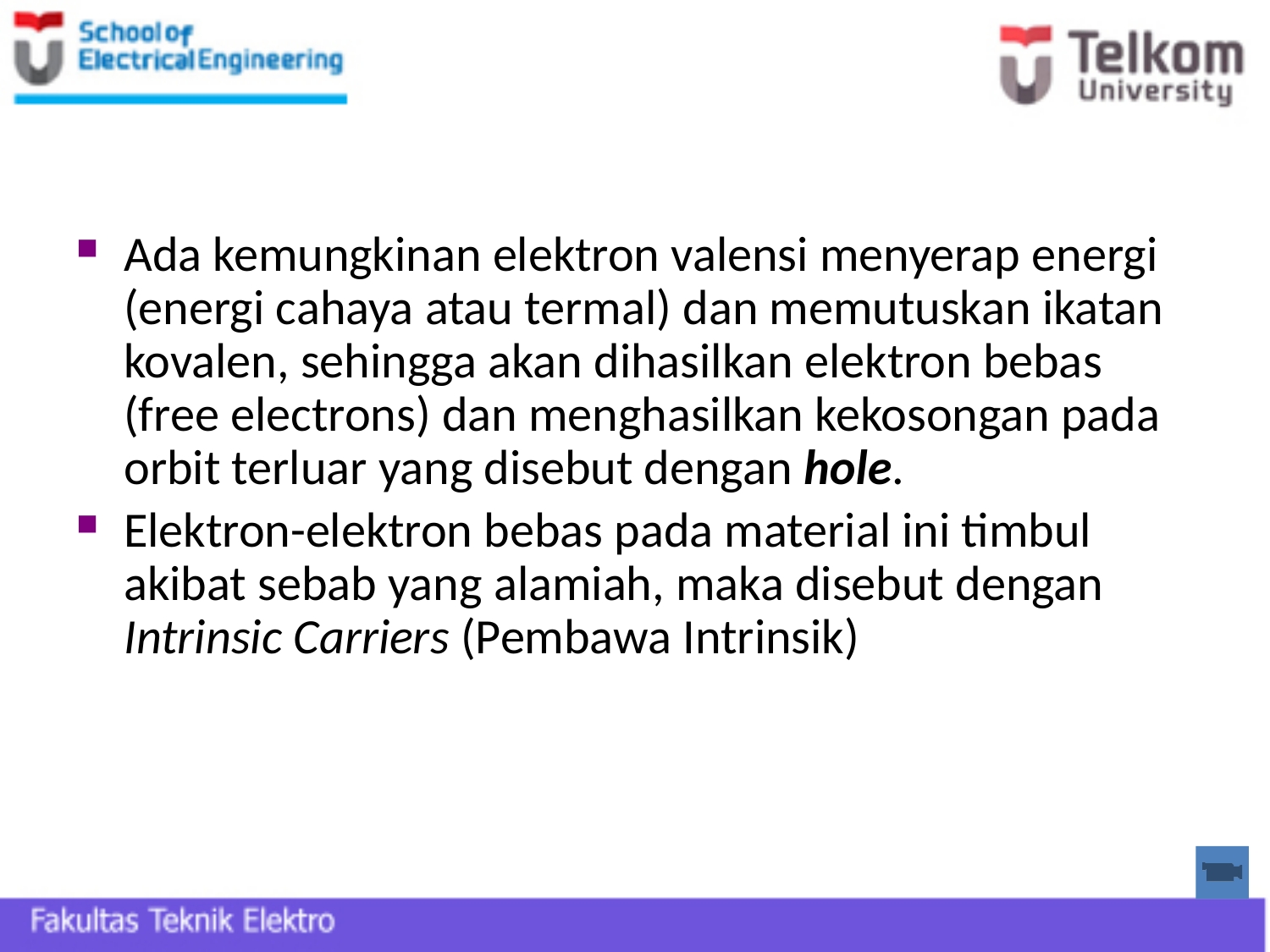

#
Ada kemungkinan elektron valensi menyerap energi (energi cahaya atau termal) dan memutuskan ikatan kovalen, sehingga akan dihasilkan elektron bebas (free electrons) dan menghasilkan kekosongan pada orbit terluar yang disebut dengan hole.
Elektron-elektron bebas pada material ini timbul akibat sebab yang alamiah, maka disebut dengan Intrinsic Carriers (Pembawa Intrinsik)